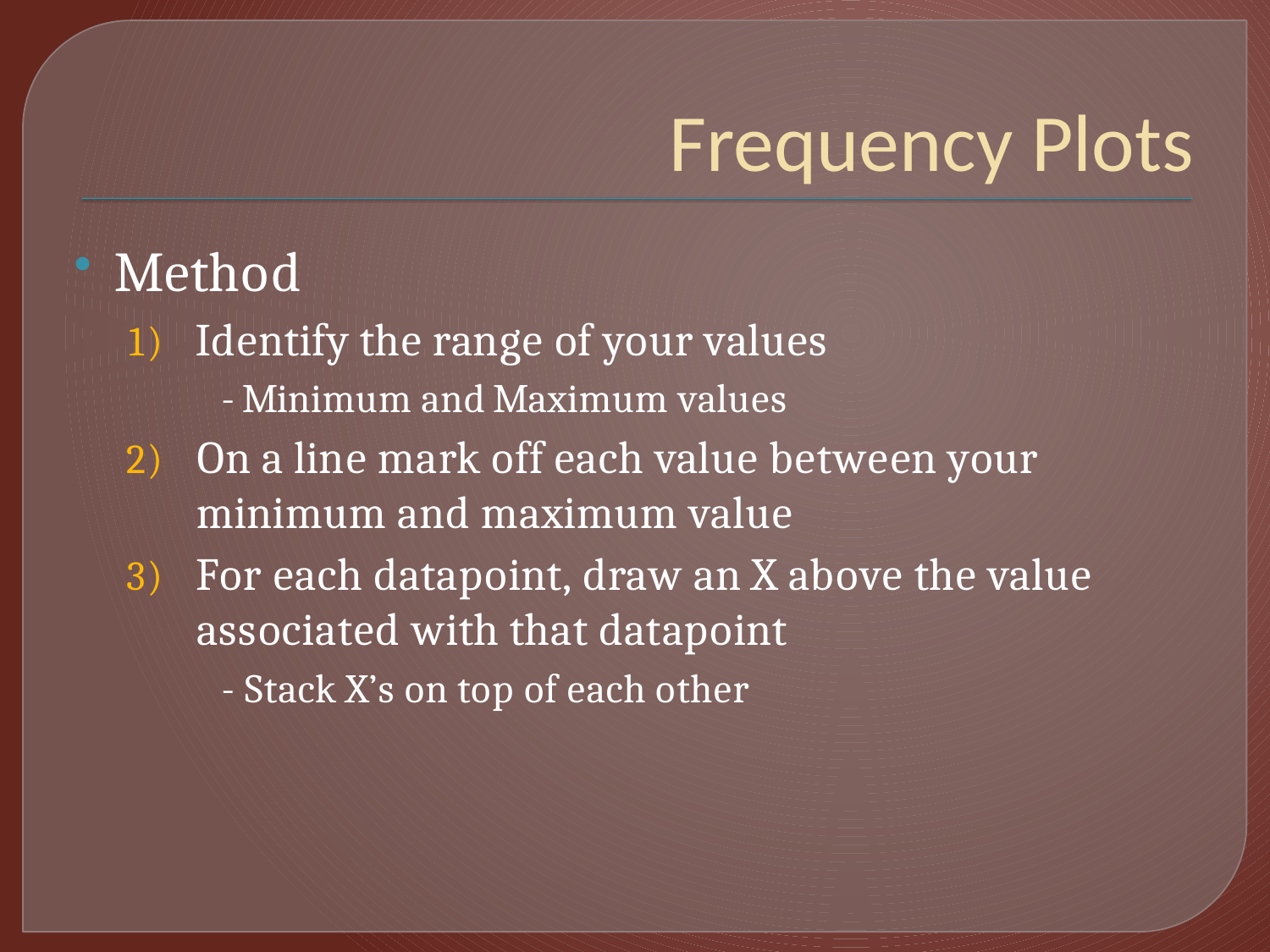

# Frequency Plots
Method
Identify the range of your values
	- Minimum and Maximum values
On a line mark off each value between your minimum and maximum value
For each datapoint, draw an X above the value associated with that datapoint
	- Stack X’s on top of each other